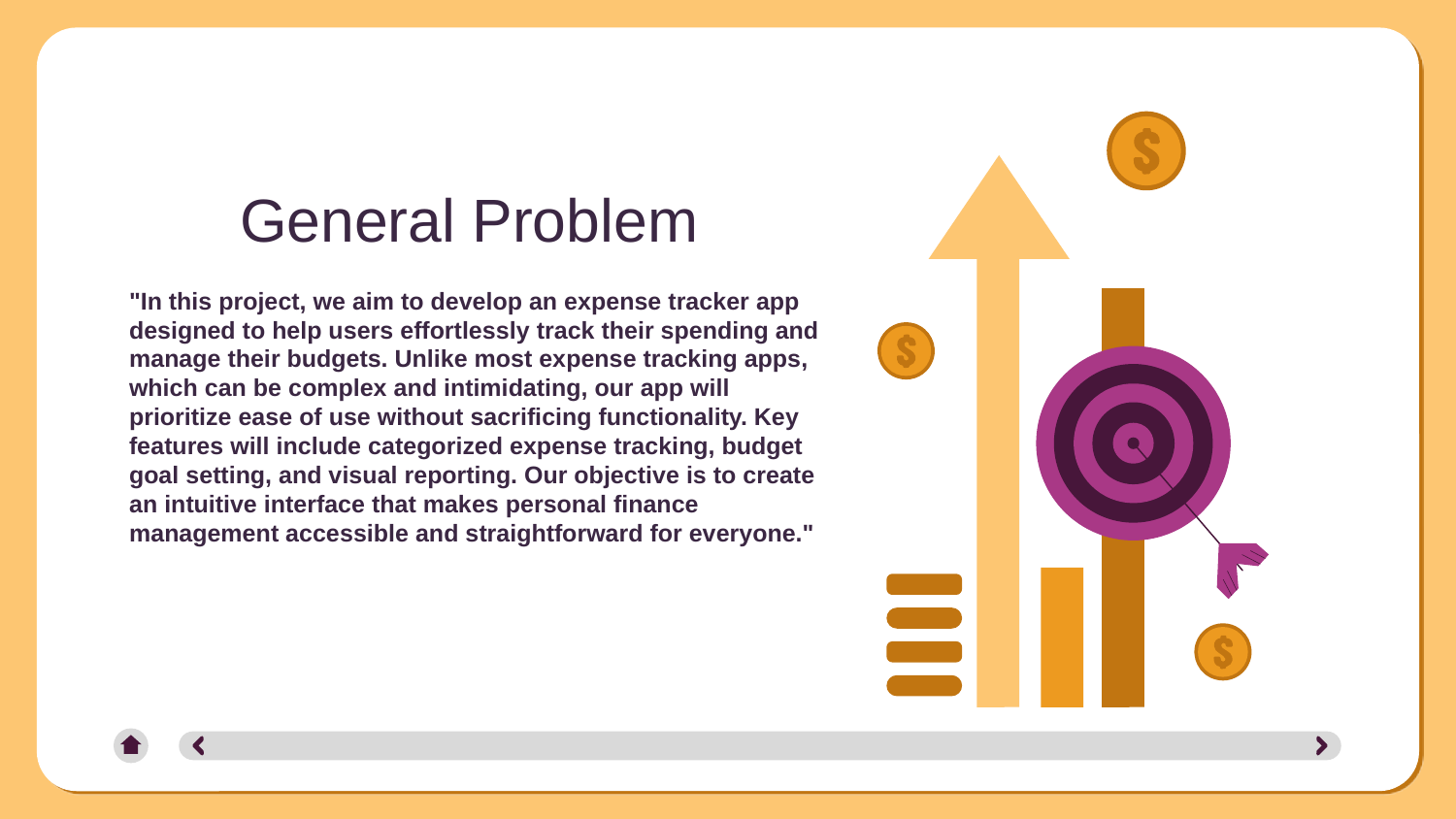

# General Problem
"In this project, we aim to develop an expense tracker app designed to help users effortlessly track their spending and manage their budgets. Unlike most expense tracking apps, which can be complex and intimidating, our app will prioritize ease of use without sacrificing functionality. Key features will include categorized expense tracking, budget goal setting, and visual reporting. Our objective is to create an intuitive interface that makes personal finance management accessible and straightforward for everyone."